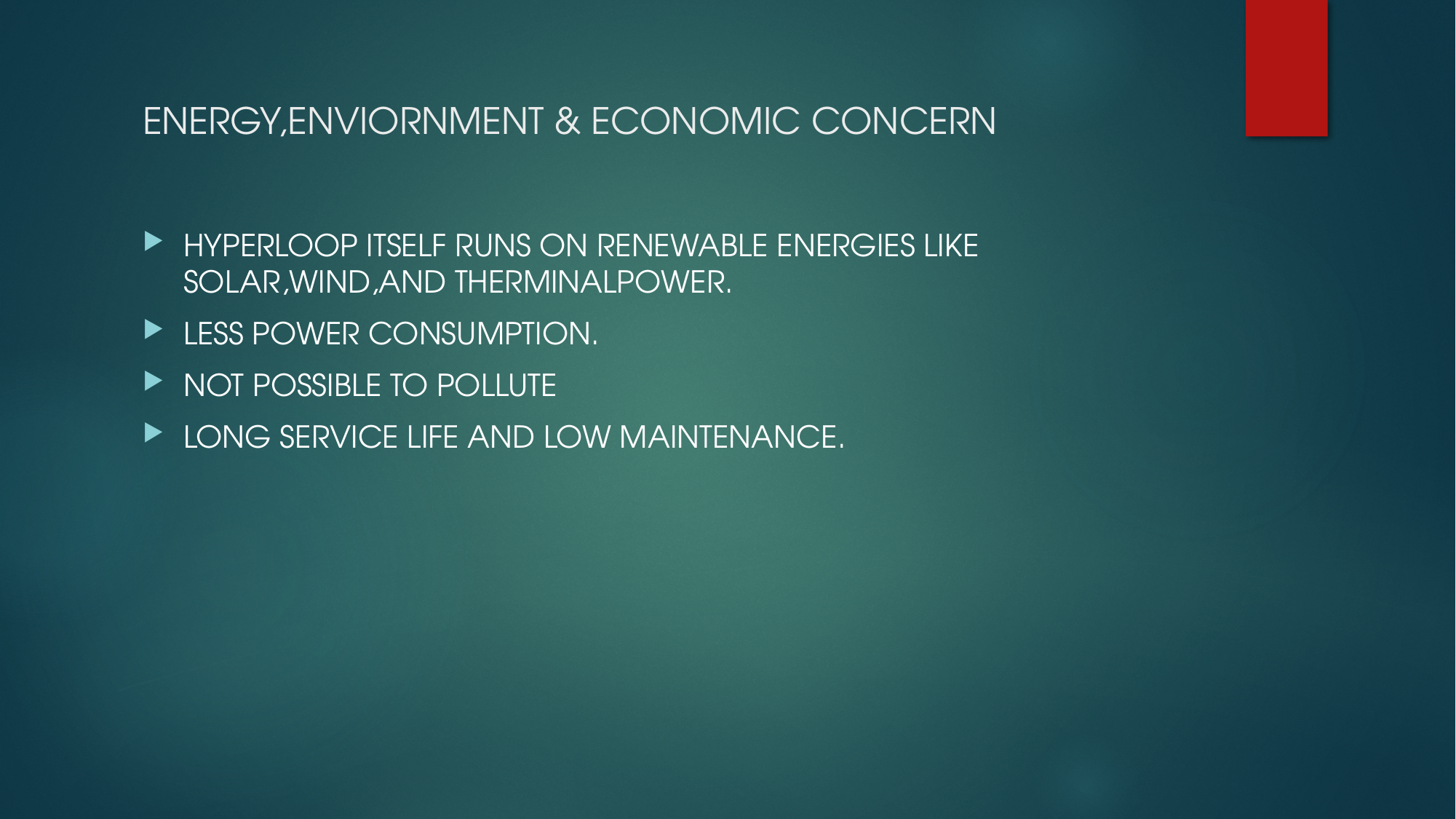

# ENERGY,ENVIORNMENT & ECONOMIC CONCERN
HYPERLOOP ITSELF RUNS ON RENEWABLE ENERGIES LIKE SOLAR,WIND,AND THERMINALPOWER.
LESS POWER CONSUMPTION.
NOT POSSIBLE TO POLLUTE
LONG SERVICE LIFE AND LOW MAINTENANCE.